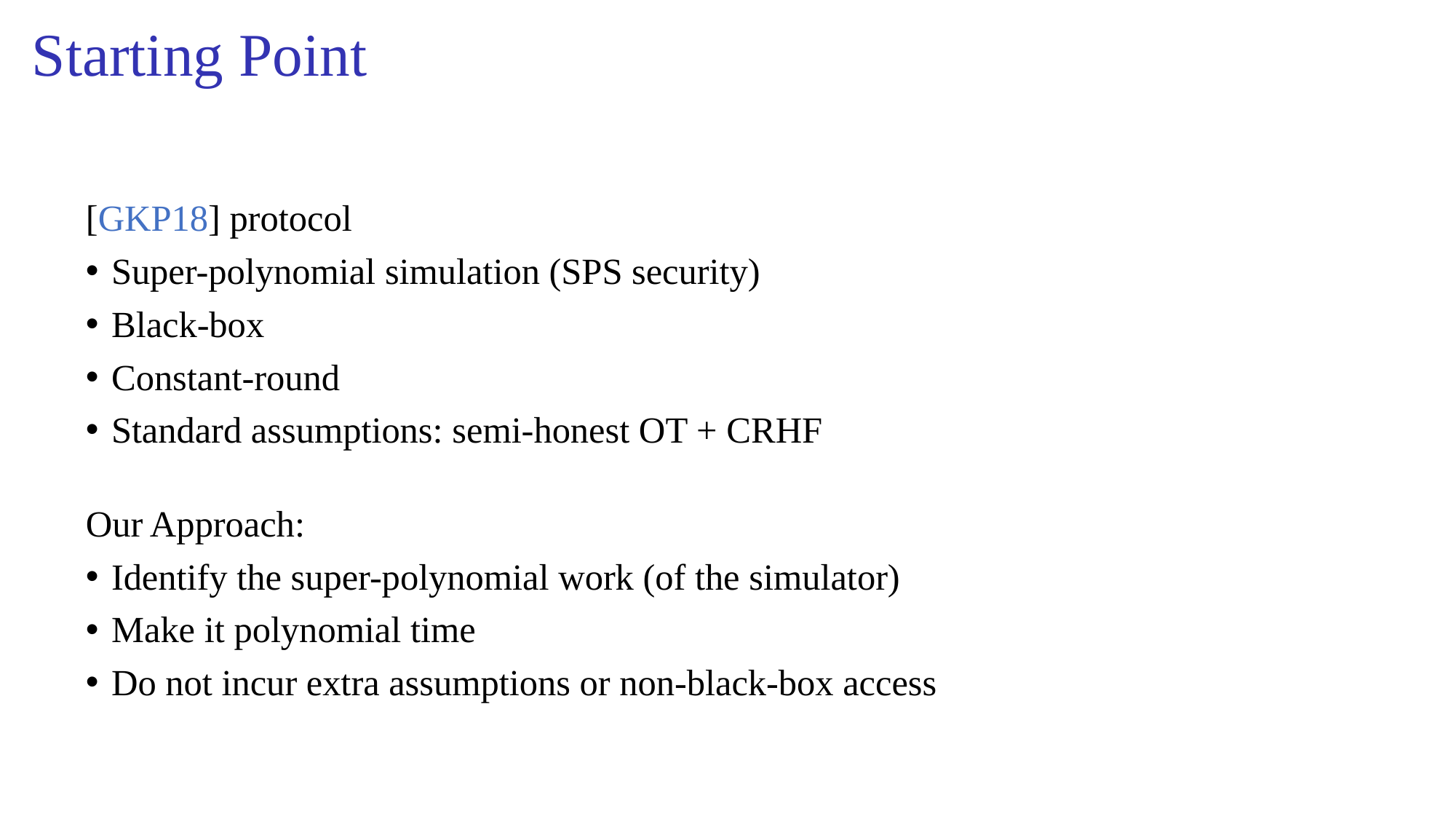

# Starting Point
[GKP18] protocol
Super-polynomial simulation (SPS security)
Black-box
Constant-round
Standard assumptions: semi-honest OT + CRHF

Our Approach:
Identify the super-polynomial work (of the simulator)
Make it polynomial time
Do not incur extra assumptions or non-black-box access